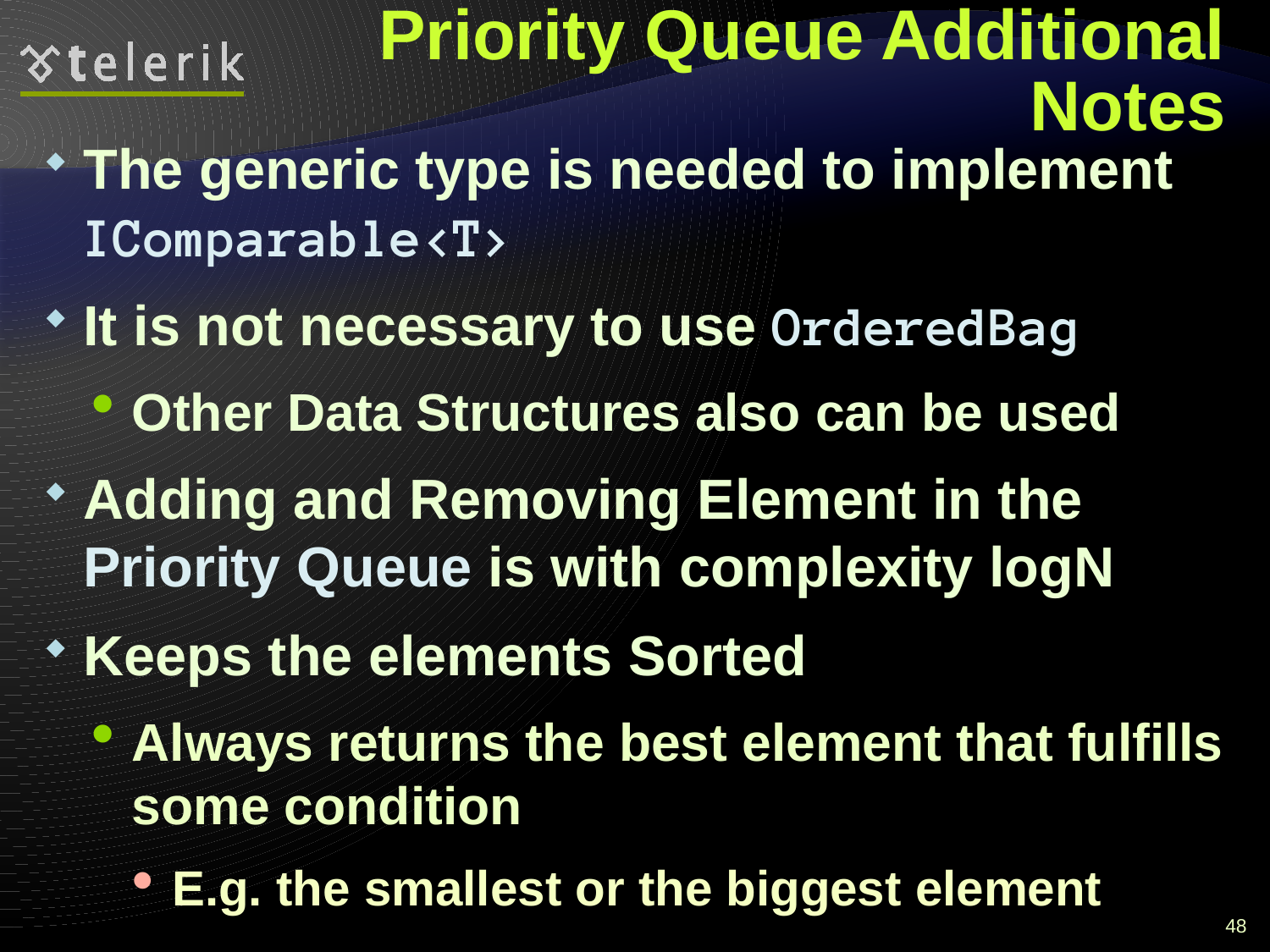

# Priority Queue Additional Notes
The generic type is needed to implement IComparable<T>
It is not necessary to use OrderedBag
Other Data Structures also can be used
Adding and Removing Element in the Priority Queue is with complexity logN
Keeps the elements Sorted
Always returns the best element that fulfills some condition
E.g. the smallest or the biggest element
48